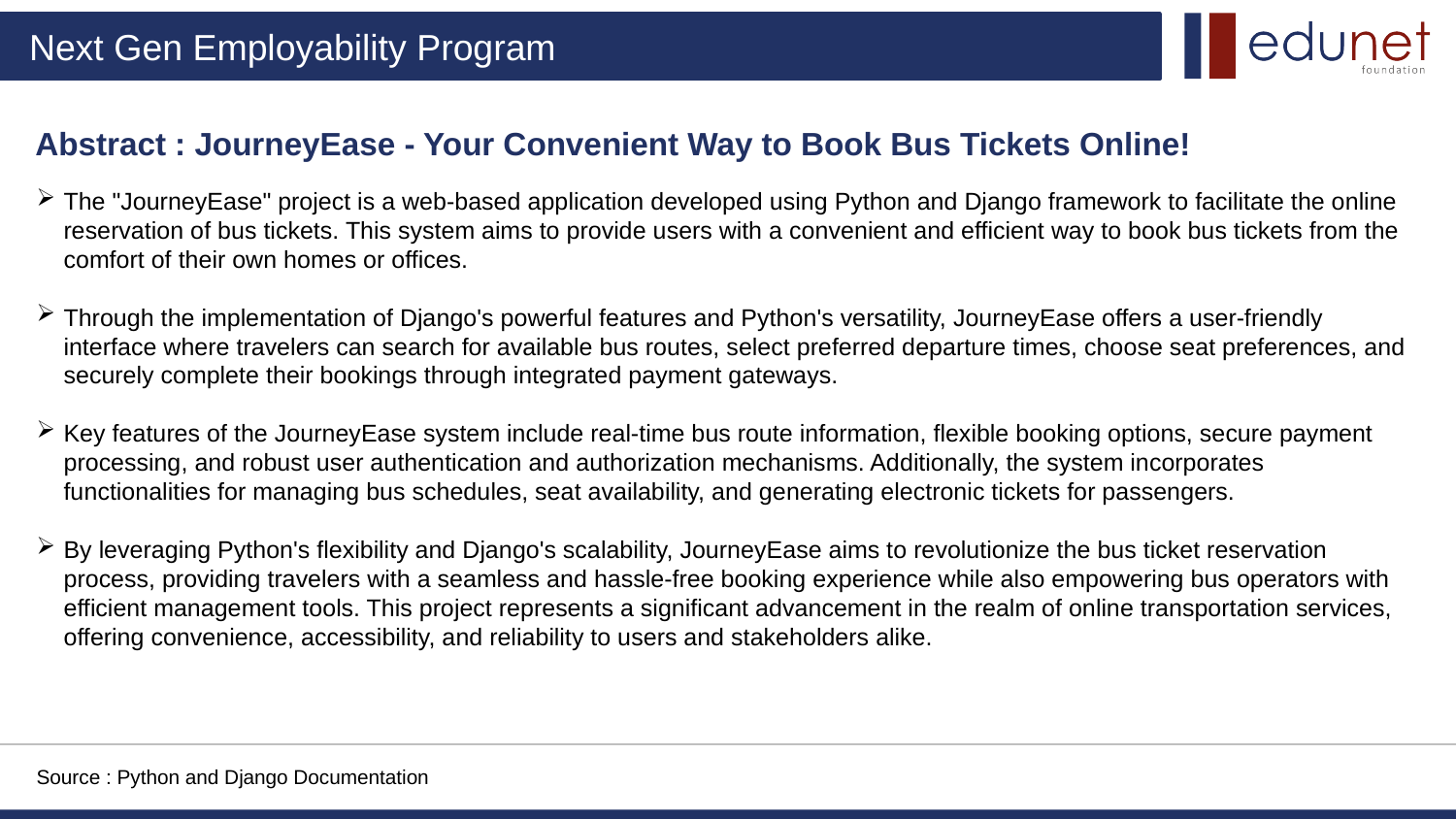

Abstract : JourneyEase - Your Convenient Way to Book Bus Tickets Online!
The "JourneyEase" project is a web-based application developed using Python and Django framework to facilitate the online reservation of bus tickets. This system aims to provide users with a convenient and efficient way to book bus tickets from the comfort of their own homes or offices.

Through the implementation of Django's powerful features and Python's versatility, JourneyEase offers a user-friendly interface where travelers can search for available bus routes, select preferred departure times, choose seat preferences, and securely complete their bookings through integrated payment gateways.

Key features of the JourneyEase system include real-time bus route information, flexible booking options, secure payment processing, and robust user authentication and authorization mechanisms. Additionally, the system incorporates functionalities for managing bus schedules, seat availability, and generating electronic tickets for passengers.

By leveraging Python's flexibility and Django's scalability, JourneyEase aims to revolutionize the bus ticket reservation process, providing travelers with a seamless and hassle-free booking experience while also empowering bus operators with efficient management tools. This project represents a significant advancement in the realm of online transportation services, offering convenience, accessibility, and reliability to users and stakeholders alike.
Source : Python and Django Documentation